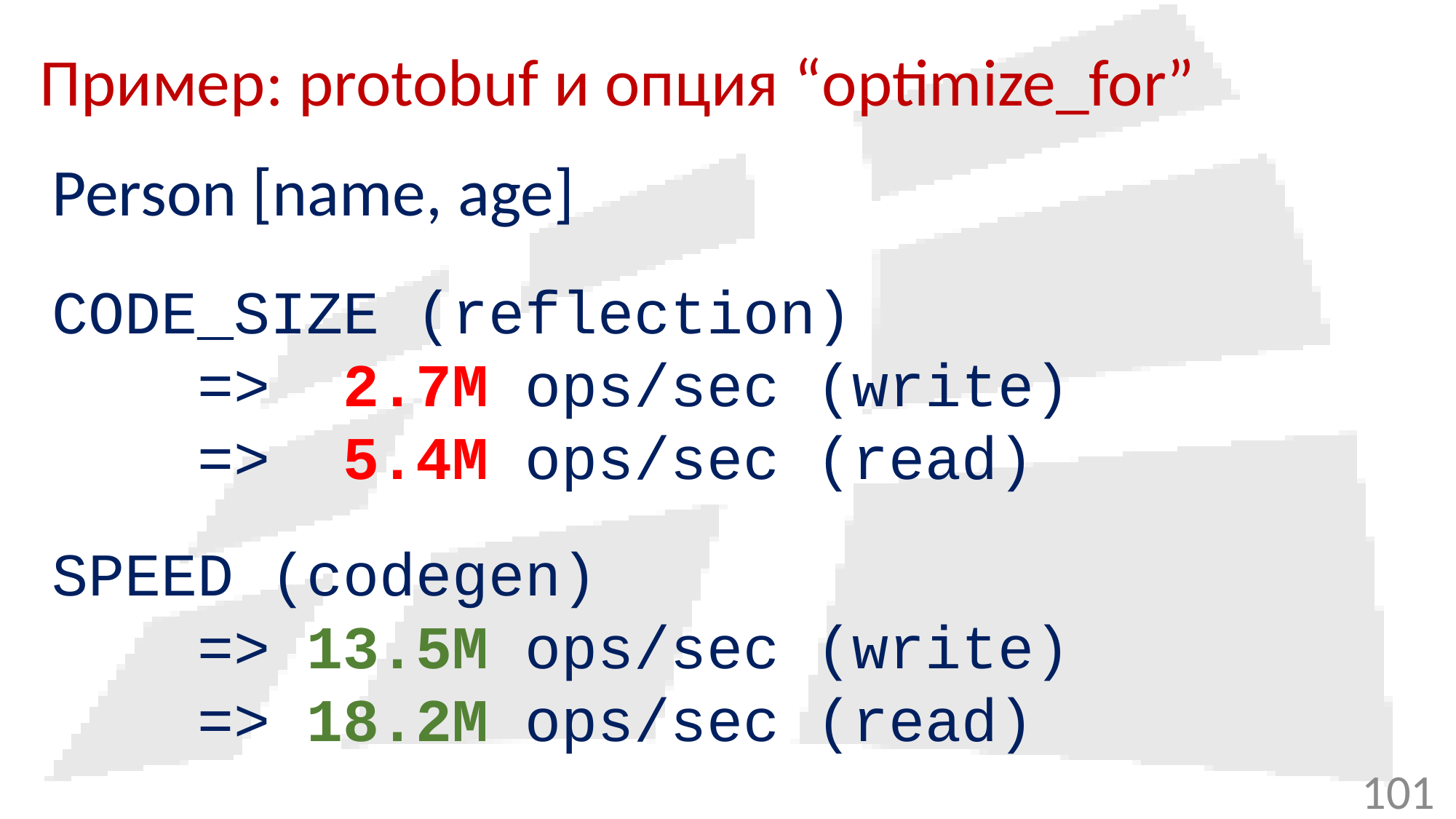

# Пример: protobuf и опция “optimize_for”
Person [name, age]

CODE_SIZE (reflection)
    =>  2.7M ops/sec (write)
    =>  5.4M ops/sec (read)

SPEED (codegen)
    => 13.5M ops/sec (write)
    => 18.2M ops/sec (read)
101